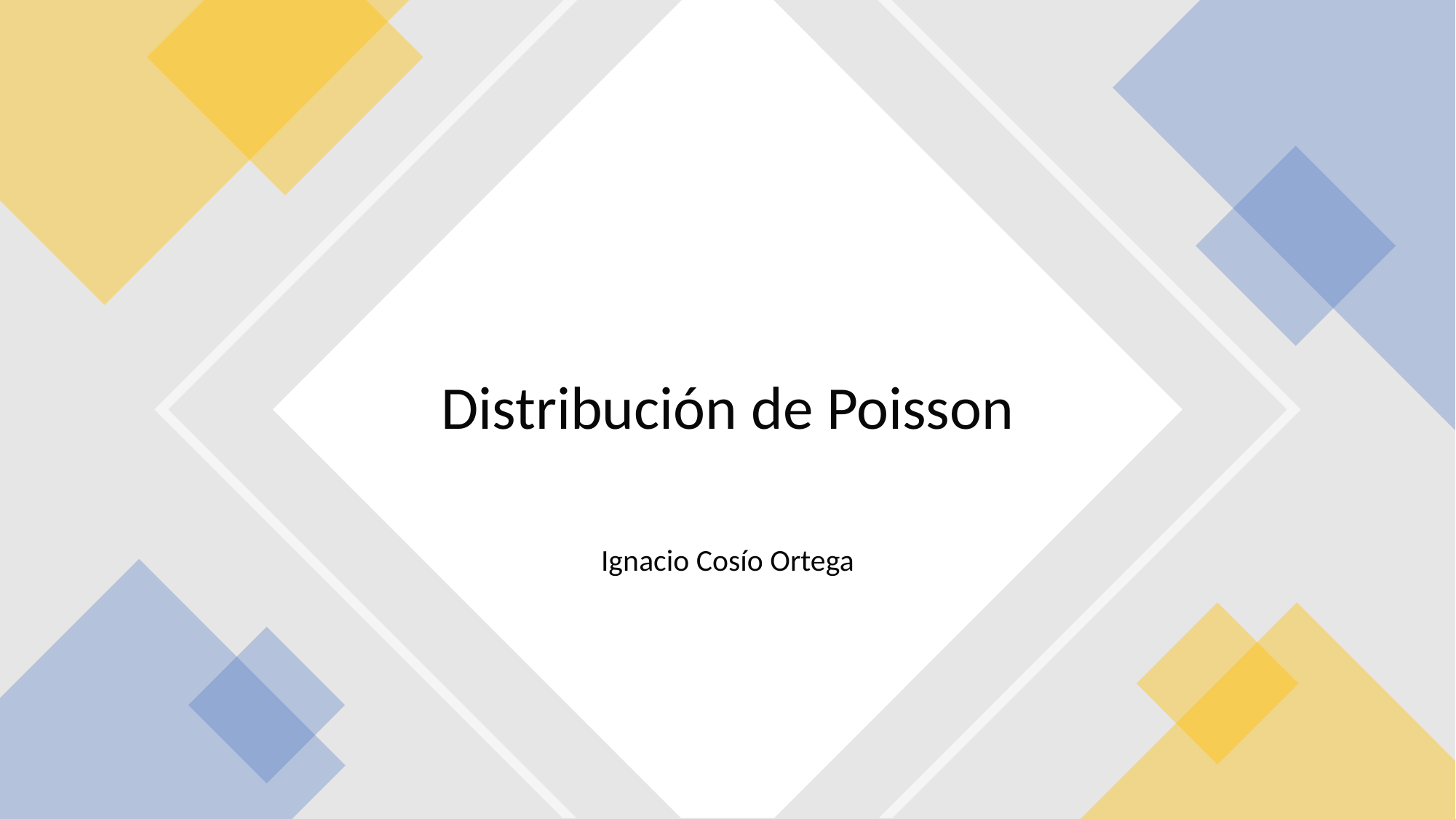

# Distribución de Poisson
Ignacio Cosío Ortega